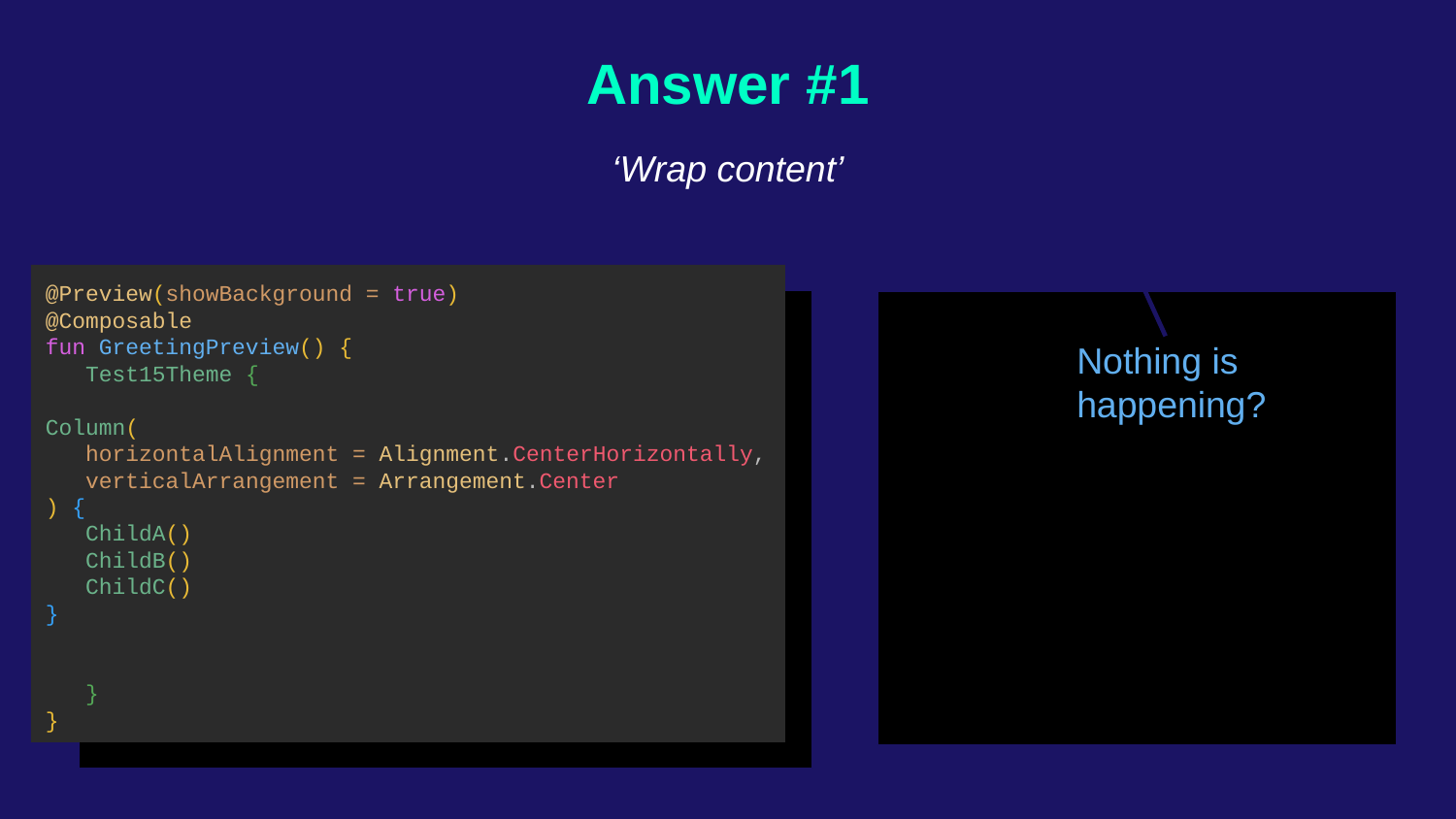

Answer #1
‘Wrap content’
@Preview(showBackground = true)
@Composable
fun GreetingPreview() {
   Test15Theme {

Column(
   horizontalAlignment = Alignment.CenterHorizontally,
   verticalArrangement = Arrangement.Center
) {
   ChildA()
   ChildB()
   ChildC()
}

   }
}

Nothing is happening?